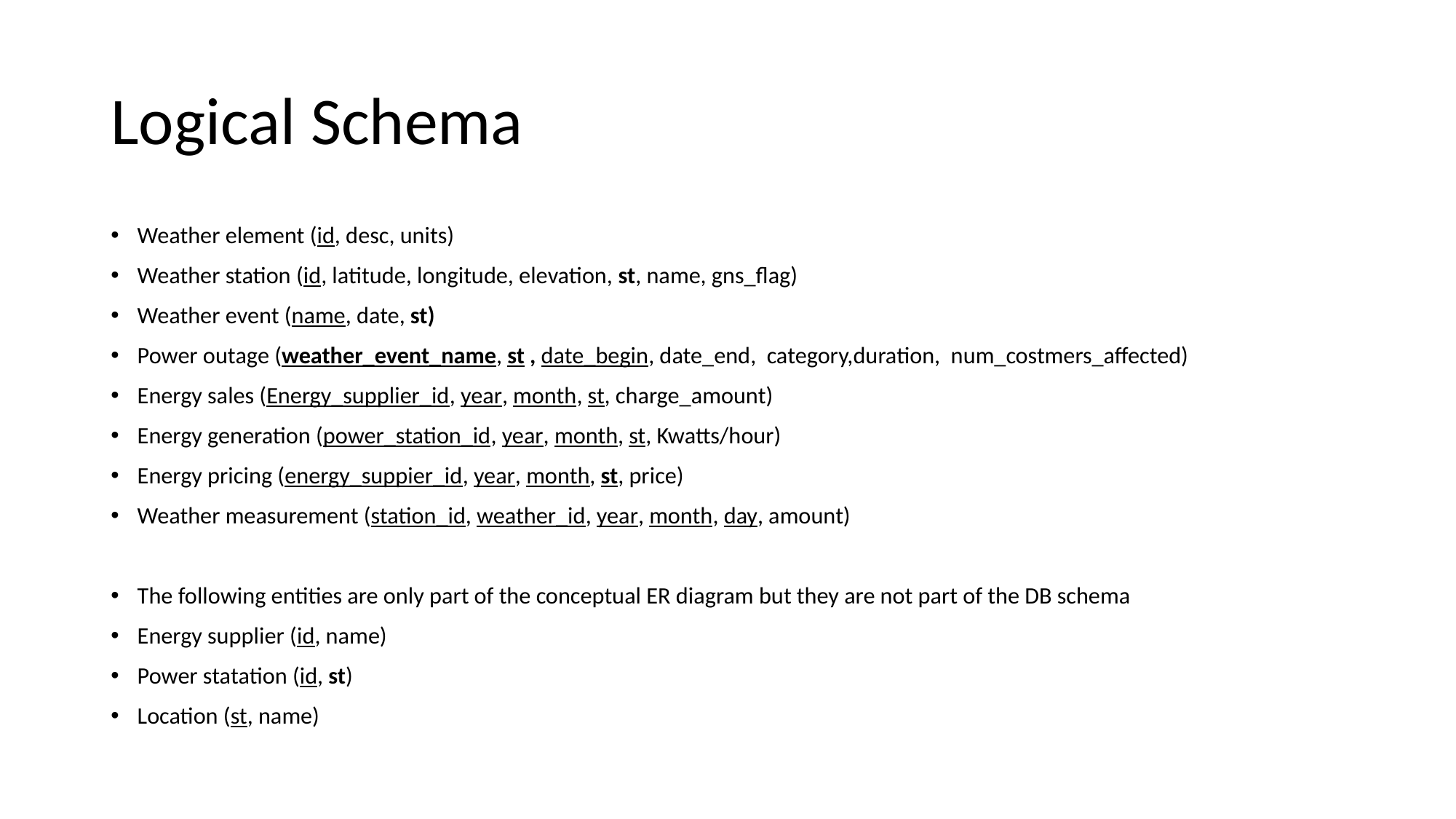

# Logical Schema
Weather element (id, desc, units)
Weather station (id, latitude, longitude, elevation, st, name, gns_flag)
Weather event (name, date, st)
Power outage (weather_event_name, st , date_begin, date_end,  category,duration,  num_costmers_affected)
Energy sales (Energy_supplier_id, year, month, st, charge_amount)
Energy generation (power_station_id, year, month, st, Kwatts/hour)
Energy pricing (energy_suppier_id, year, month, st, price)
Weather measurement (station_id, weather_id, year, month, day, amount)

The following entities are only part of the conceptual ER diagram but they are not part of the DB schema
Energy supplier (id, name)
Power statation (id, st)
Location (st, name)